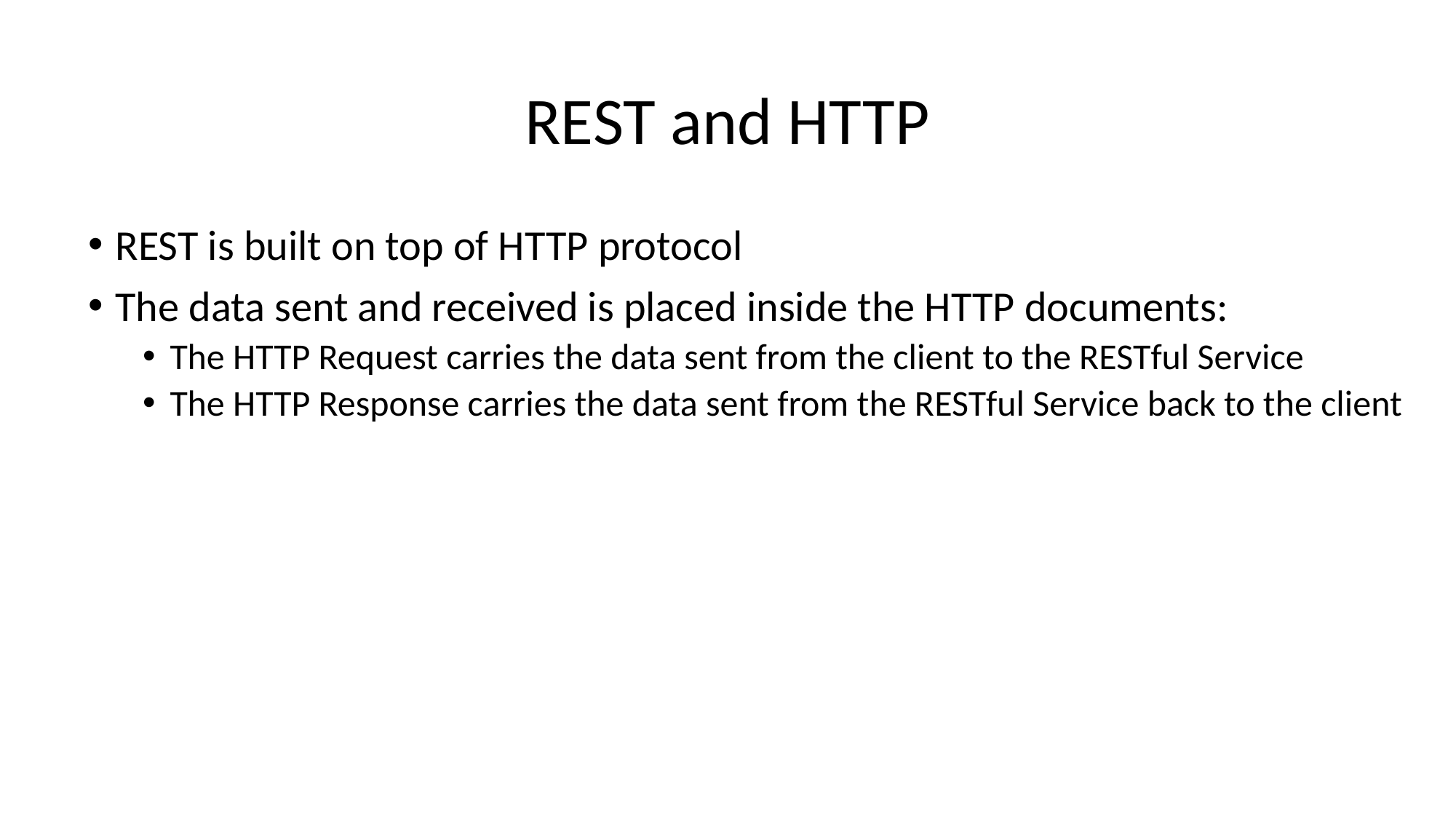

# REST and HTTP
REST is built on top of HTTP protocol
The data sent and received is placed inside the HTTP documents:
The HTTP Request carries the data sent from the client to the RESTful Service
The HTTP Response carries the data sent from the RESTful Service back to the client